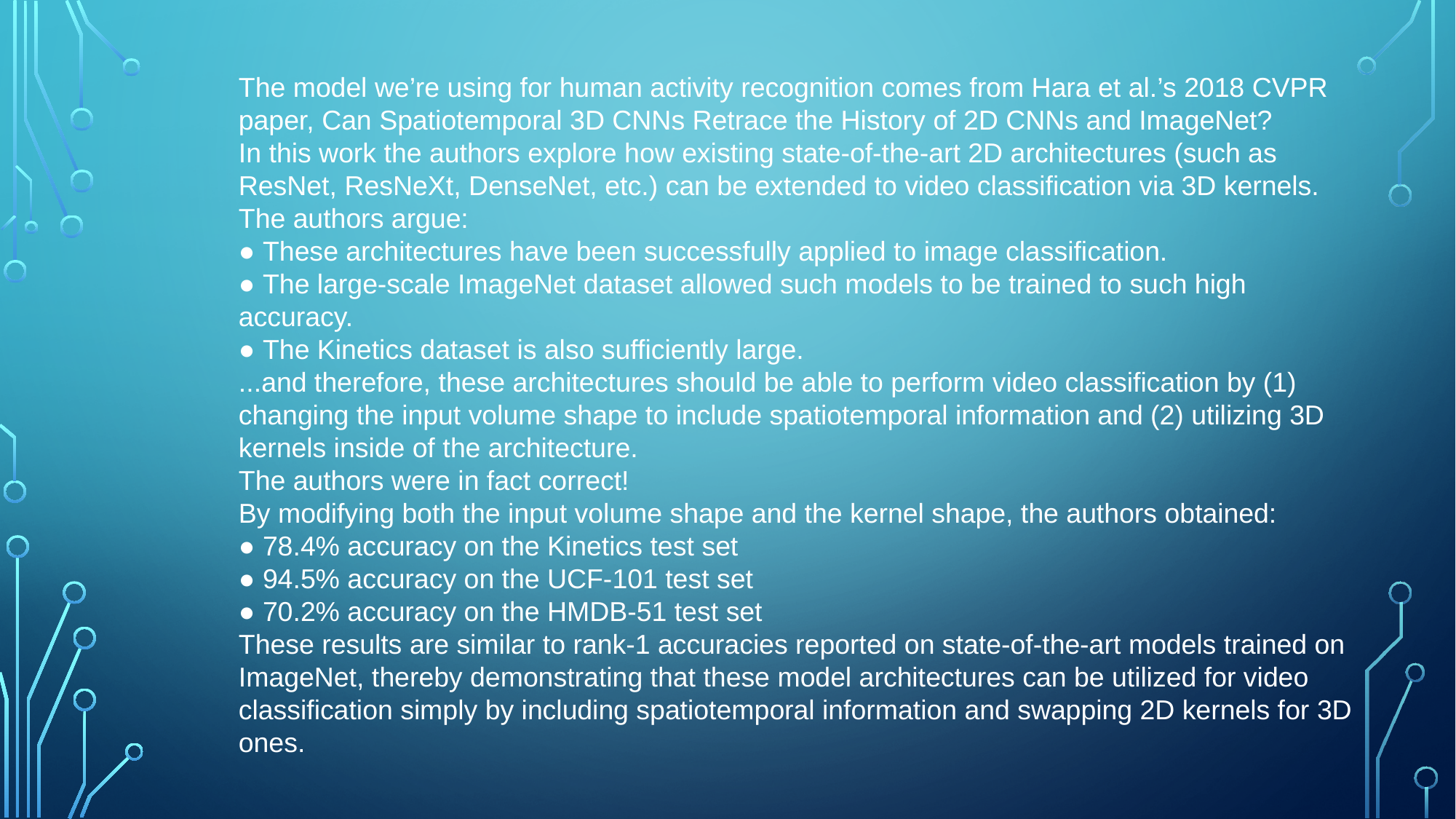

The model we’re using for human activity recognition comes from Hara et al.’s 2018 CVPR
paper, Can Spatiotemporal 3D CNNs Retrace the History of 2D CNNs and ImageNet?
In this work the authors explore how existing state-of-the-art 2D architectures (such as
ResNet, ResNeXt, DenseNet, etc.) can be extended to video classification via 3D kernels.
The authors argue:
● These architectures have been successfully applied to image classification.
● The large-scale ImageNet dataset allowed such models to be trained to such high
accuracy.
● The Kinetics dataset is also sufficiently large.
...and therefore, these architectures should be able to perform video classification by (1)
changing the input volume shape to include spatiotemporal information and (2) utilizing 3D
kernels inside of the architecture.
The authors were in fact correct!
By modifying both the input volume shape and the kernel shape, the authors obtained:
● 78.4% accuracy on the Kinetics test set
● 94.5% accuracy on the UCF-101 test set
● 70.2% accuracy on the HMDB-51 test set
These results are similar to rank-1 accuracies reported on state-of-the-art models trained on
ImageNet, thereby demonstrating that these model architectures can be utilized for video
classification simply by including spatiotemporal information and swapping 2D kernels for 3D
ones.